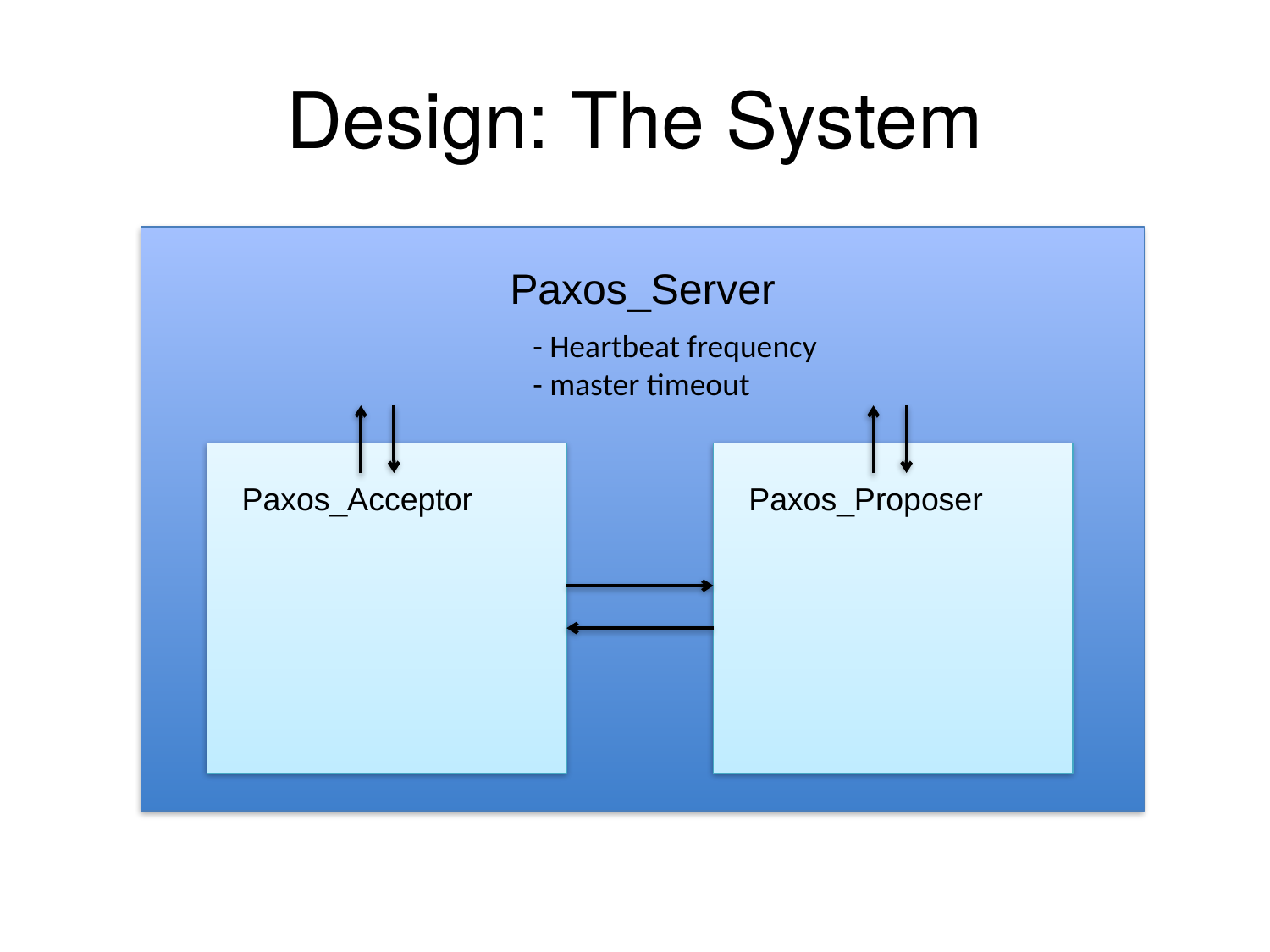

# Design: The System

Paxos_Server
- Heartbeat frequency
- master timeout

Paxos_Acceptor

Paxos_Proposer